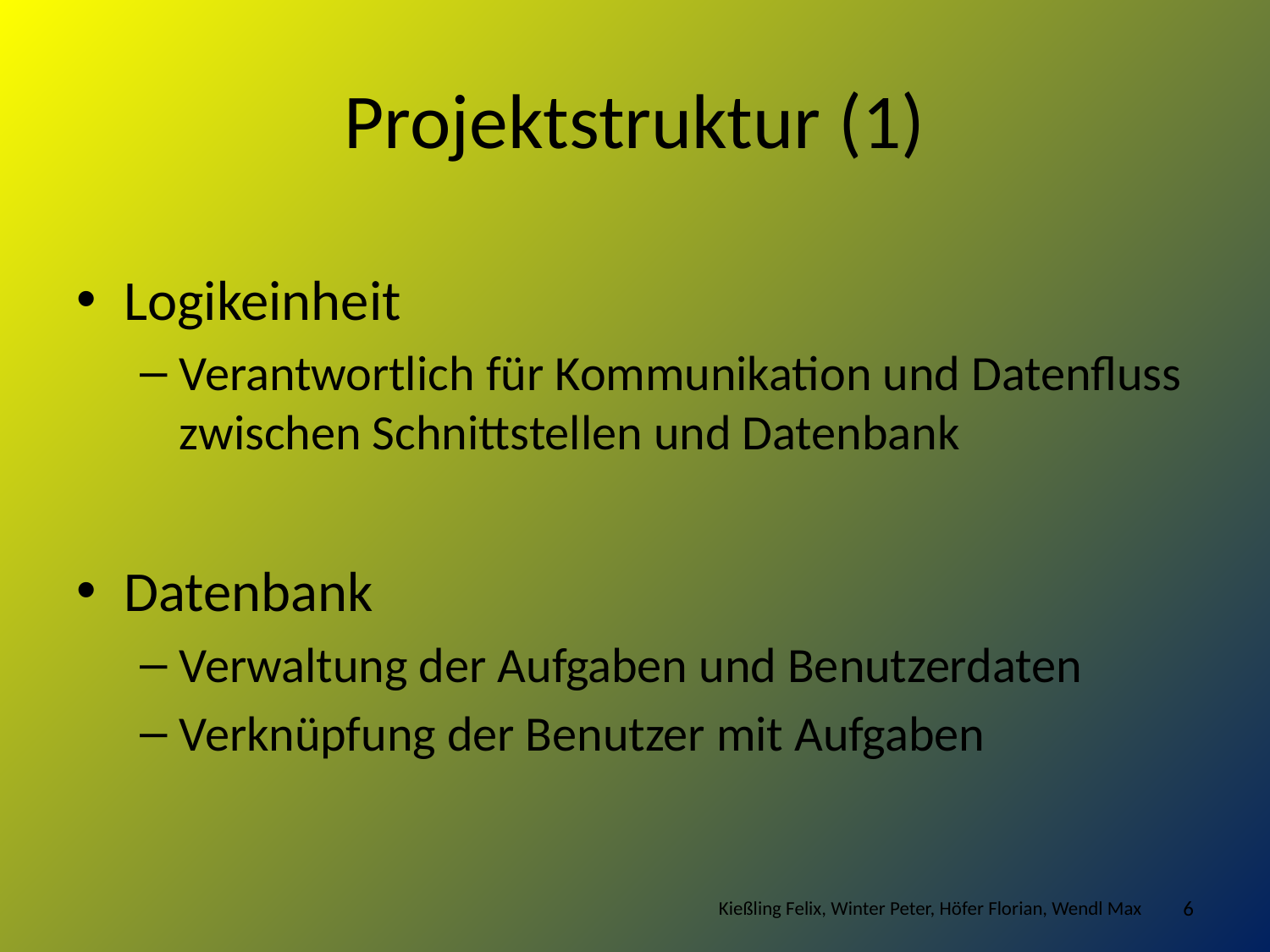

# Projektstruktur (1)
Logikeinheit
Verantwortlich für Kommunikation und Datenfluss zwischen Schnittstellen und Datenbank

Datenbank
Verwaltung der Aufgaben und Benutzerdaten
Verknüpfung der Benutzer mit Aufgaben
Kießling Felix, Winter Peter, Höfer Florian, Wendl Max
6